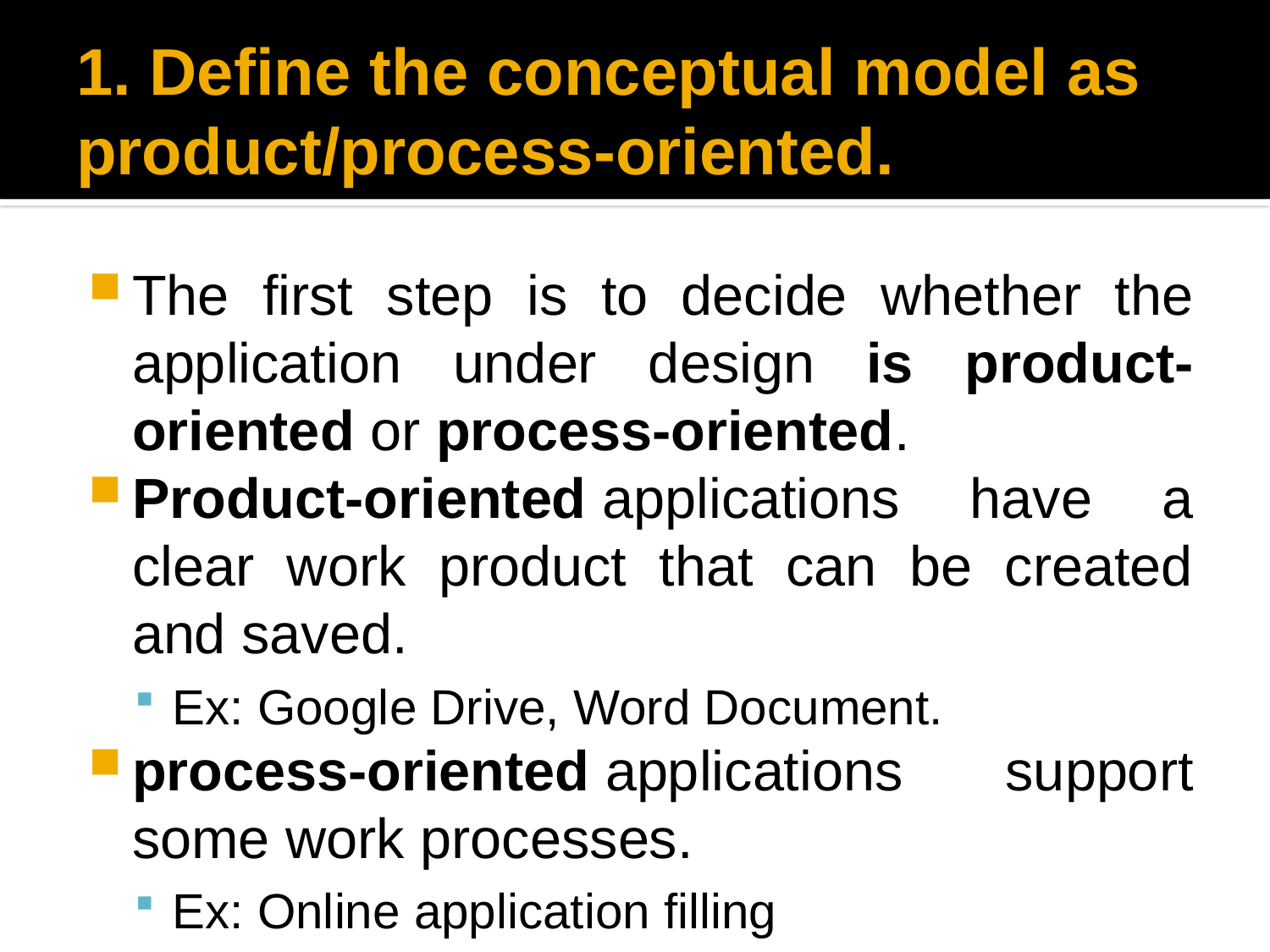

# 1. Define the conceptual model as product/process-oriented.
The first step is to decide whether the application under design is product-oriented or process-oriented.
Product-oriented applications have a clear work product that can be created and saved.
Ex: Google Drive, Word Document.
process-oriented applications support some work processes.
Ex: Online application filling